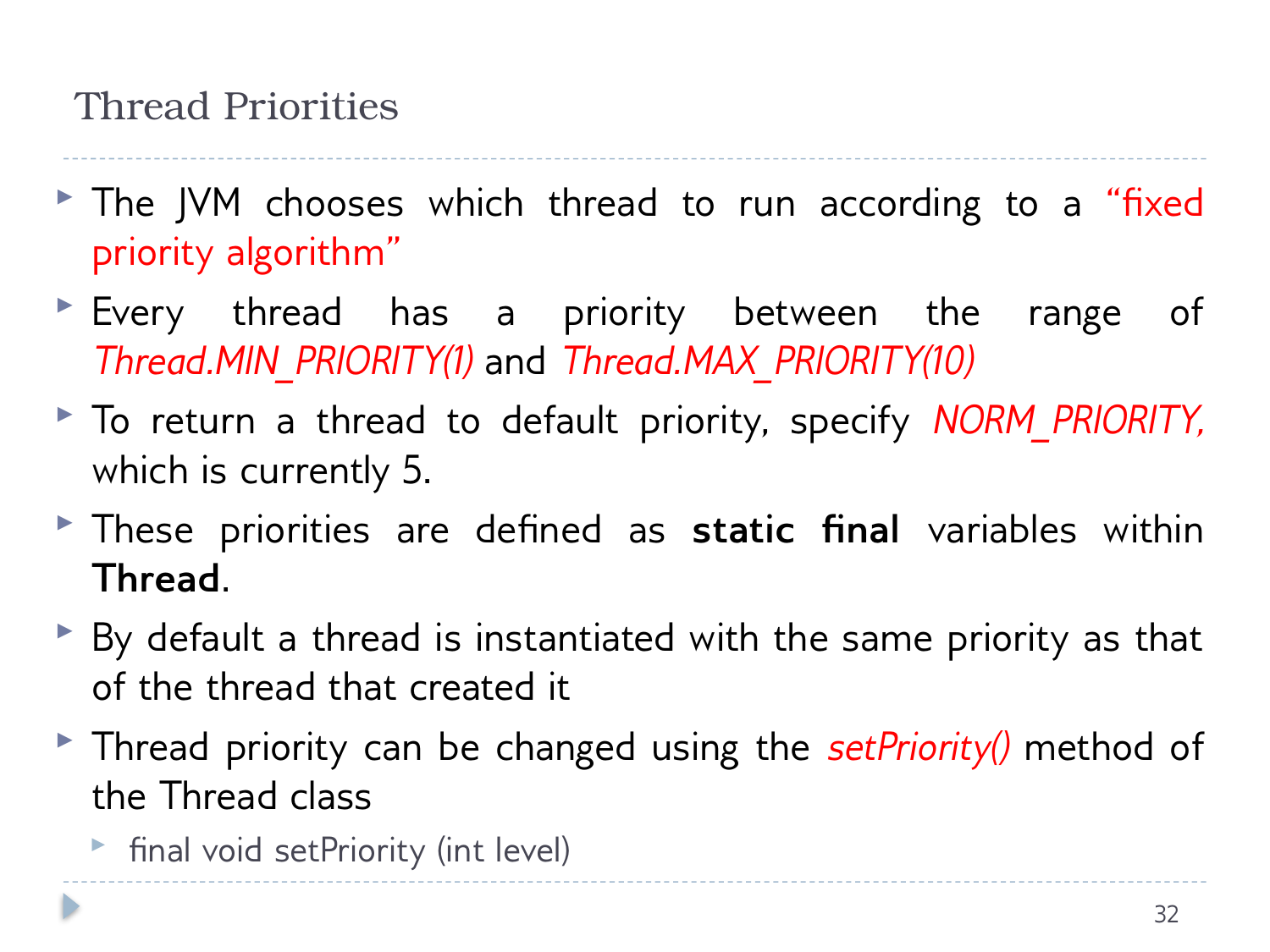

# Thread Priorities
The JVM chooses which thread to run according to a “fixed priority algorithm”
Every thread has a priority between the range of Thread.MIN_PRIORITY(1) and Thread.MAX_PRIORITY(10)
To return a thread to default priority, specify NORM_PRIORITY, which is currently 5.
These priorities are defined as static final variables within Thread.
By default a thread is instantiated with the same priority as that of the thread that created it
Thread priority can be changed using the setPriority() method of the Thread class
final void setPriority (int level)
32